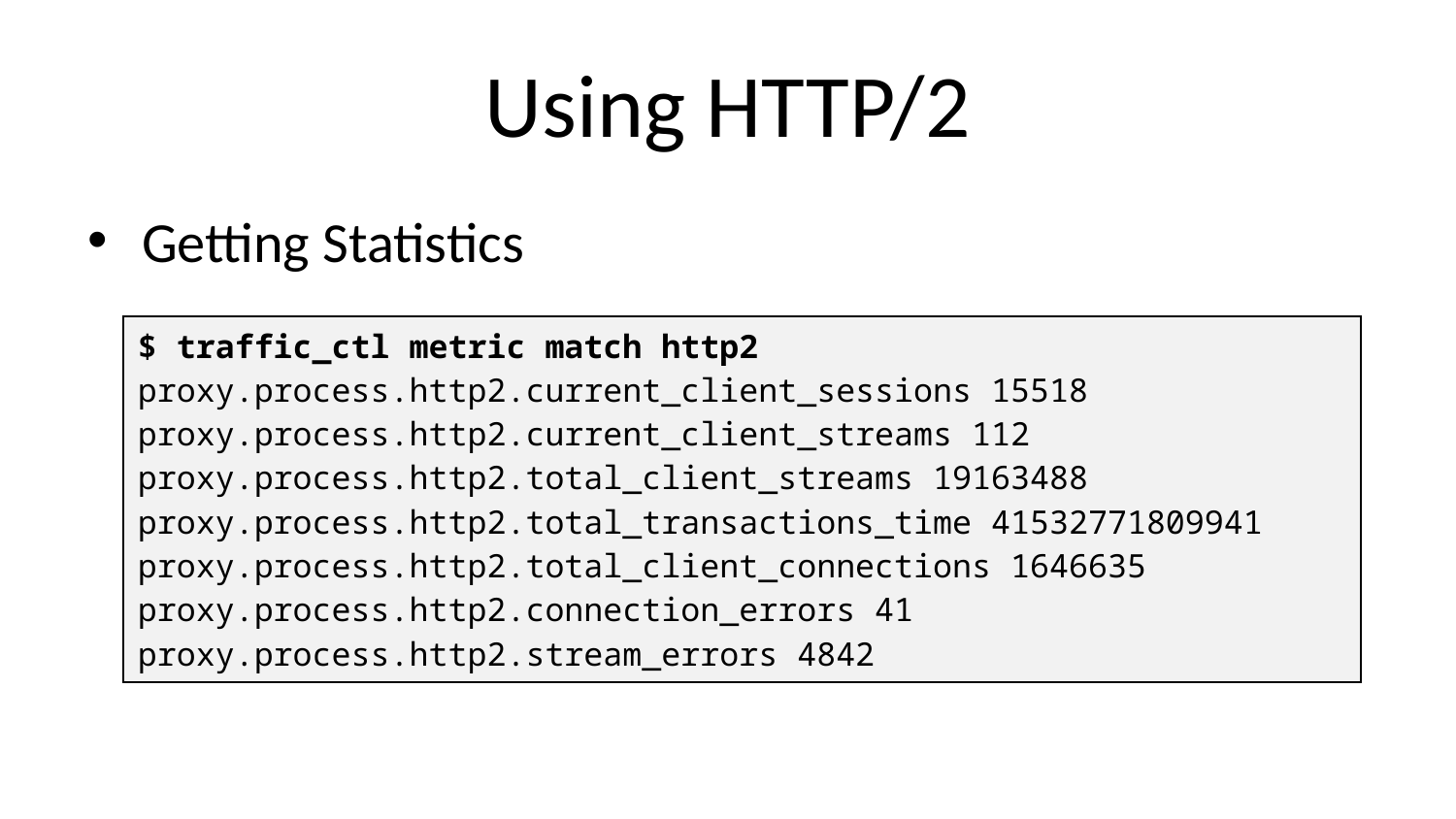

# Using HTTP/2
Getting Statistics

| $ traffic\_ctl metric match http2 proxy.process.http2.current\_client\_sessions 15518 proxy.process.http2.current\_client\_streams 112 proxy.process.http2.total\_client\_streams 19163488 proxy.process.http2.total\_transactions\_time 41532771809941 proxy.process.http2.total\_client\_connections 1646635 proxy.process.http2.connection\_errors 41 proxy.process.http2.stream\_errors 4842 |
| --- |